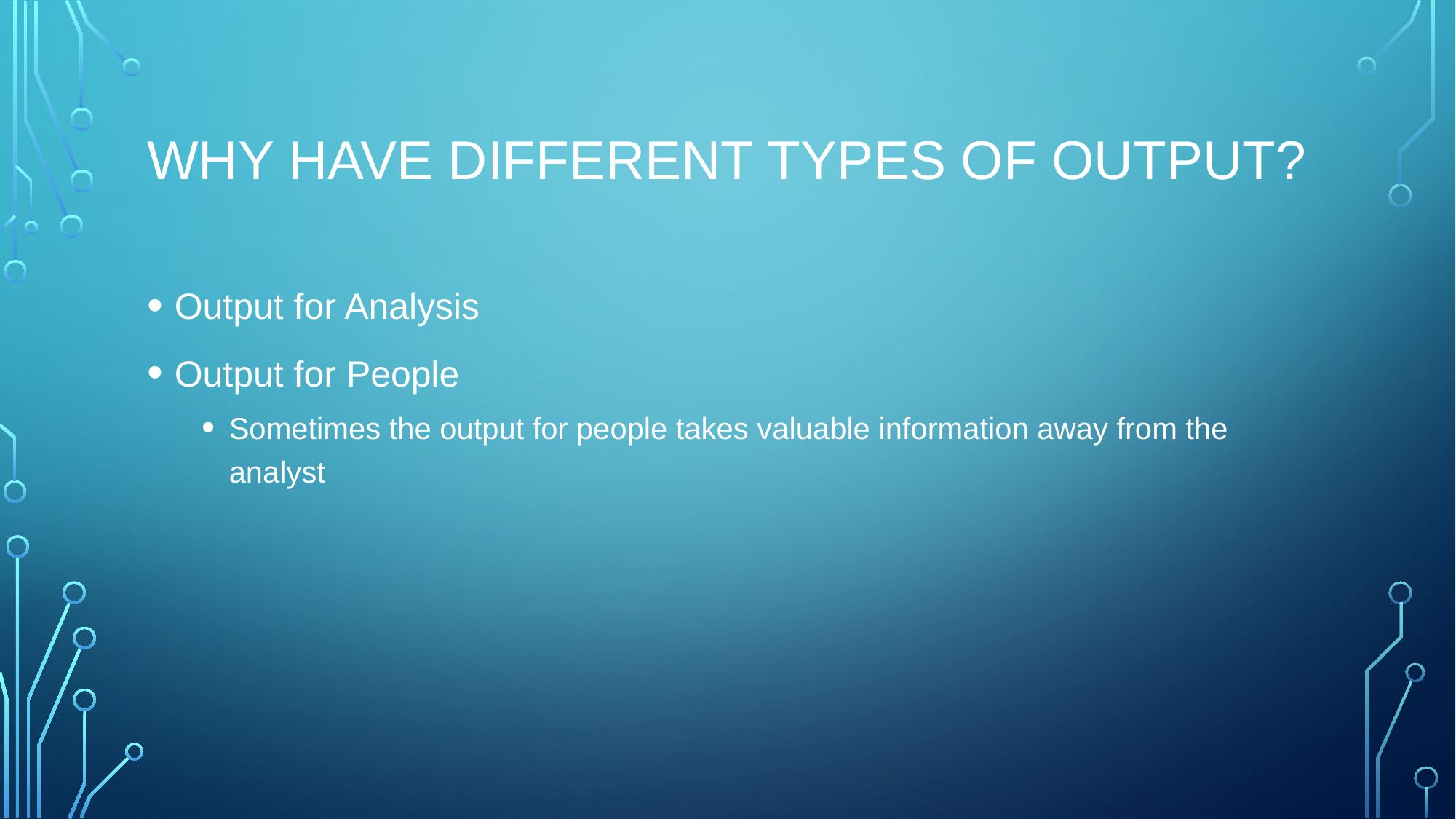

# Why have different types of Output?
Output for Analysis
Output for People
Sometimes the output for people takes valuable information away from the analyst